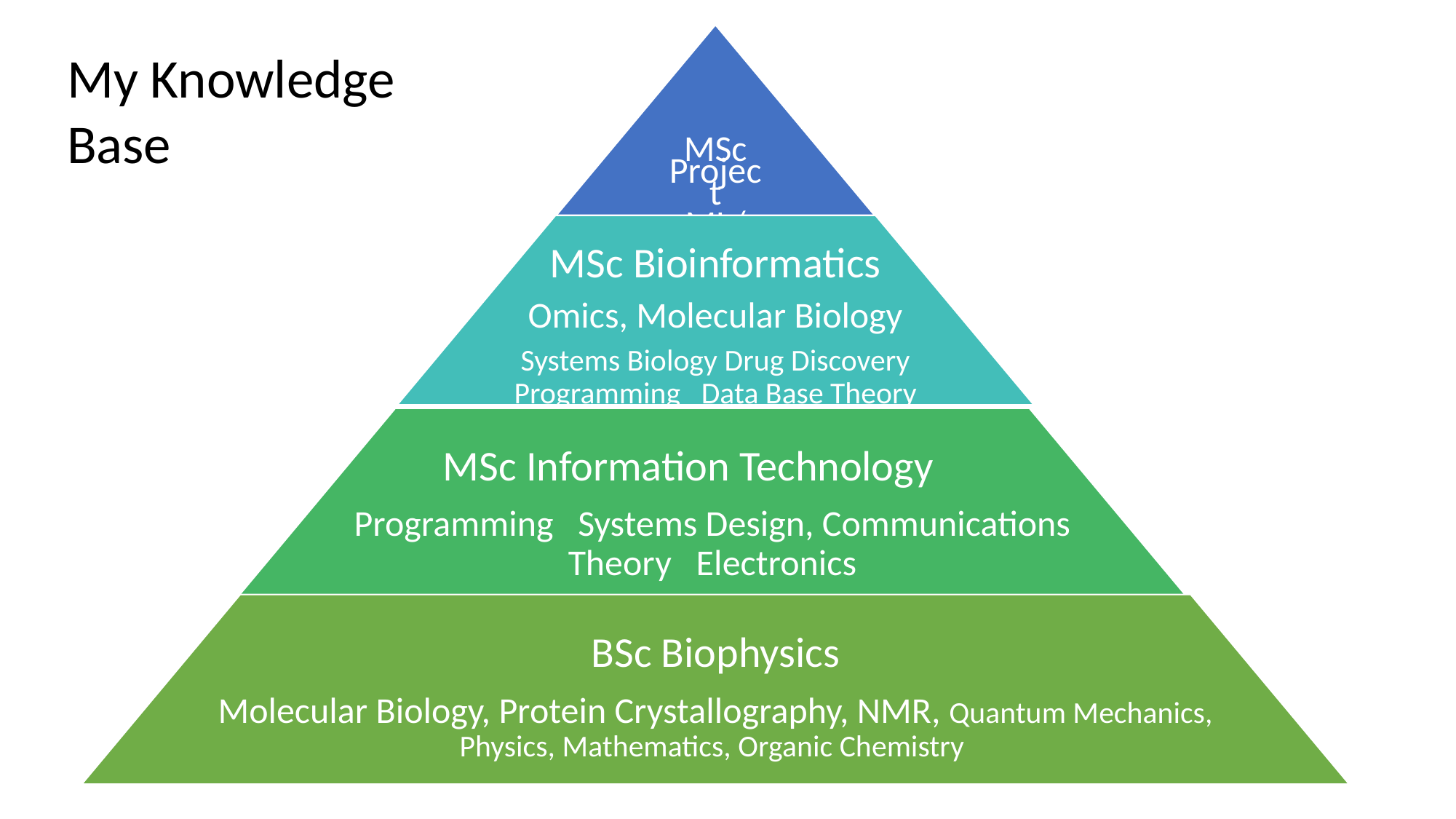

MSc Project
ML/Metabolomics
MSc Bioinformatics
Omics, Molecular Biology
Systems Biology Drug Discovery Programming   Data Base Theory
MSc Information Technology
Programming   Systems Design, Communications Theory   Electronics
BSc Biophysics
Molecular Biology, Protein Crystallography, NMR, Quantum Mechanics, Physics, Mathematics, Organic Chemistry
My Knowledge
Base